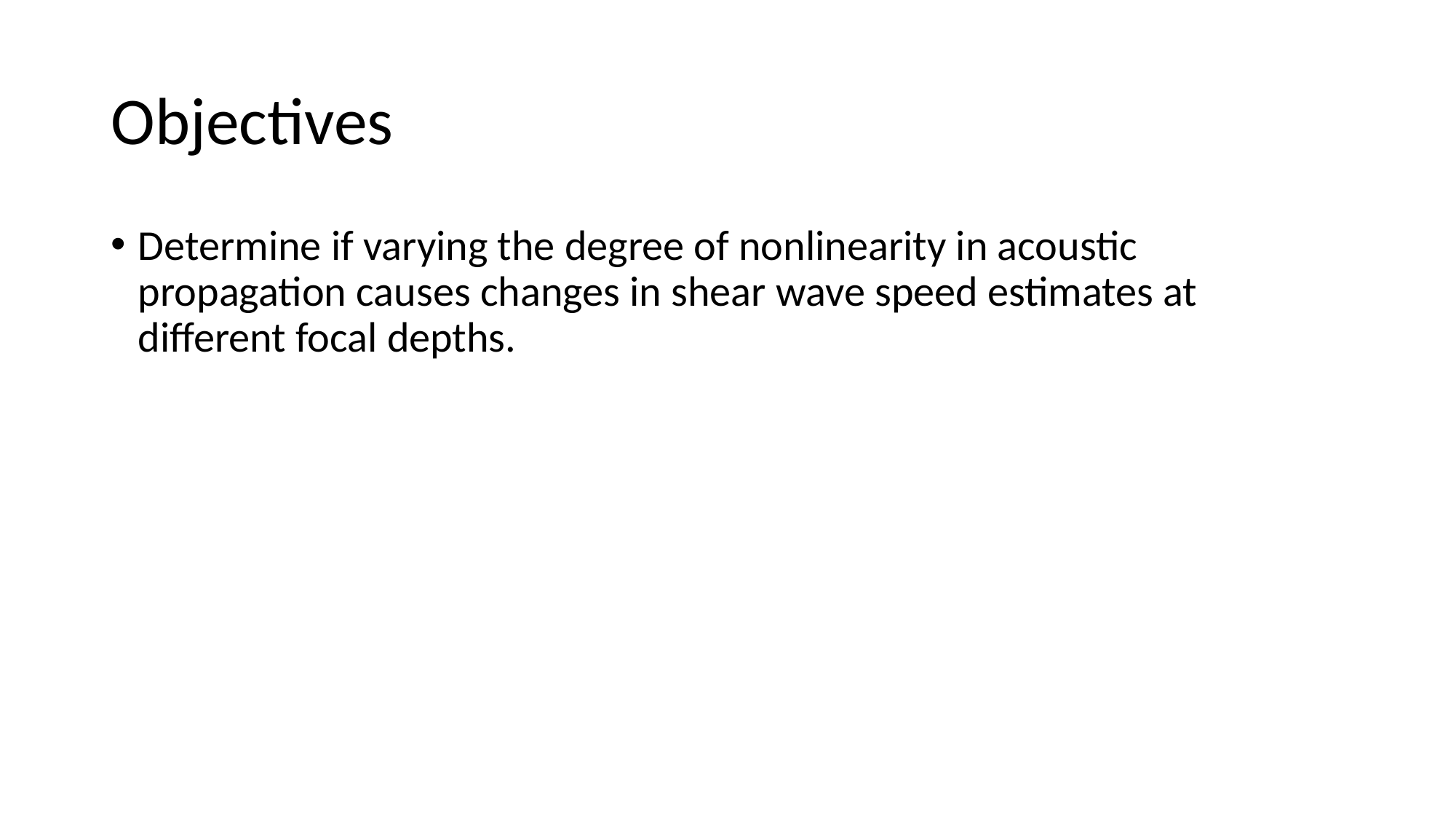

# Objectives
Determine if varying the degree of nonlinearity in acoustic propagation causes changes in shear wave speed estimates at different focal depths.